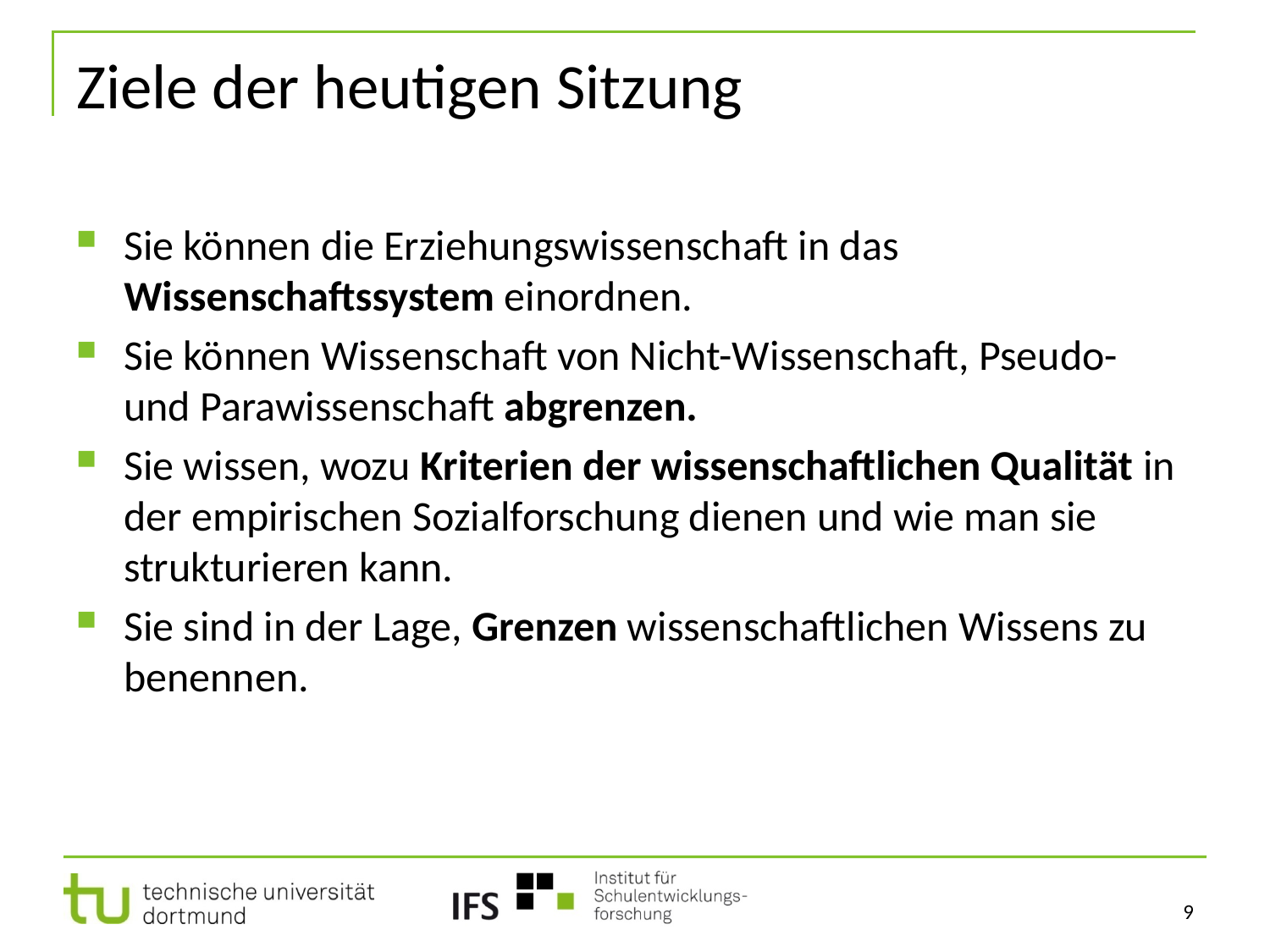

# Ziele der heutigen Sitzung
Sie können die Erziehungswissenschaft in das Wissenschaftssystem einordnen.
Sie können Wissenschaft von Nicht-Wissenschaft, Pseudo- und Parawissenschaft abgrenzen.
Sie wissen, wozu Kriterien der wissenschaftlichen Qualität in der empirischen Sozialforschung dienen und wie man sie strukturieren kann.
Sie sind in der Lage, Grenzen wissenschaftlichen Wissens zu benennen.

9